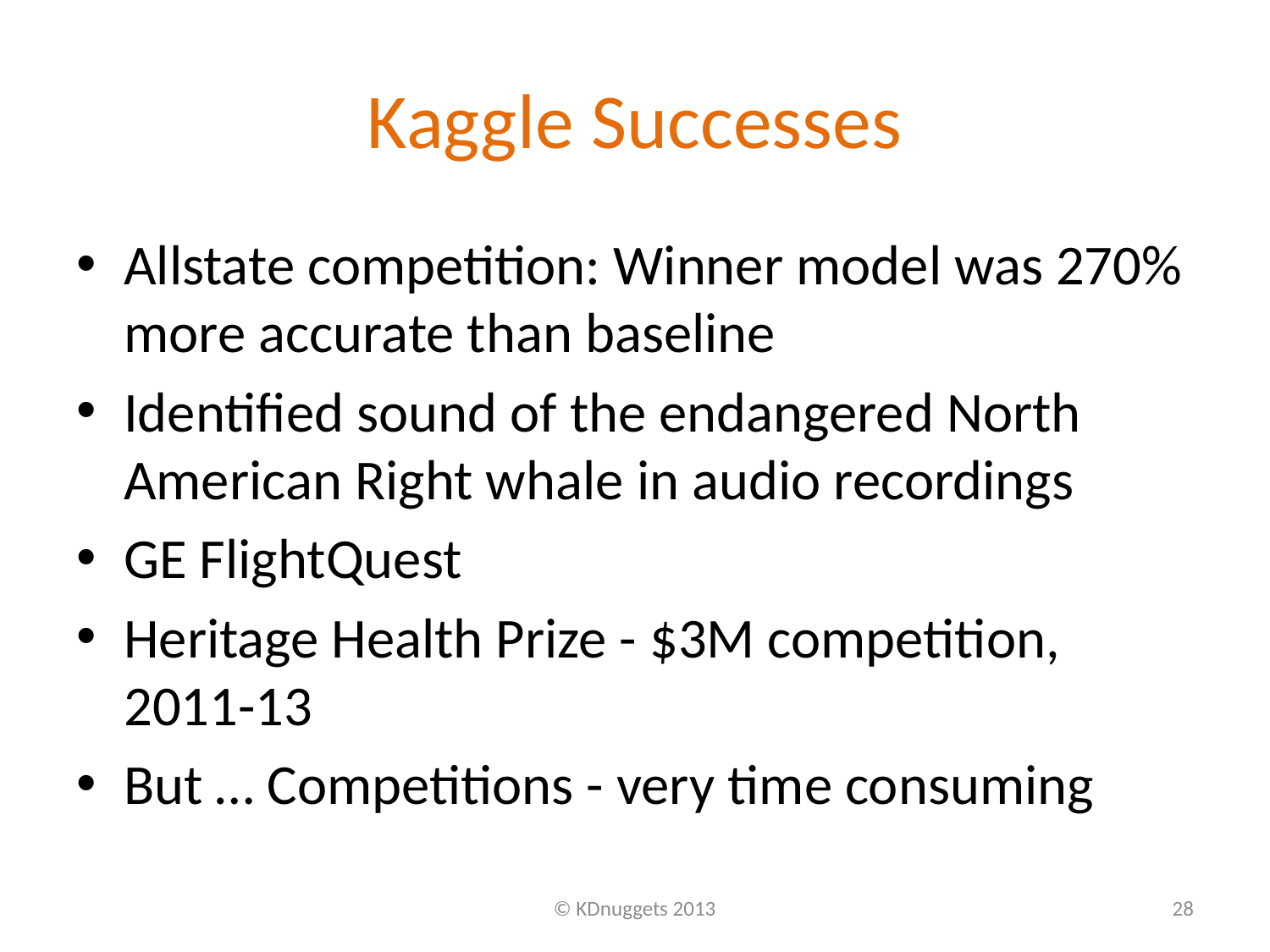

# Kaggle Successes
Allstate competition: Winner model was 270% more accurate than baseline
Identified sound of the endangered North American Right whale in audio recordings
GE FlightQuest
Heritage Health Prize - $3M competition, 2011-13
But … Competitions - very time consuming

© KDnuggets 2013
28